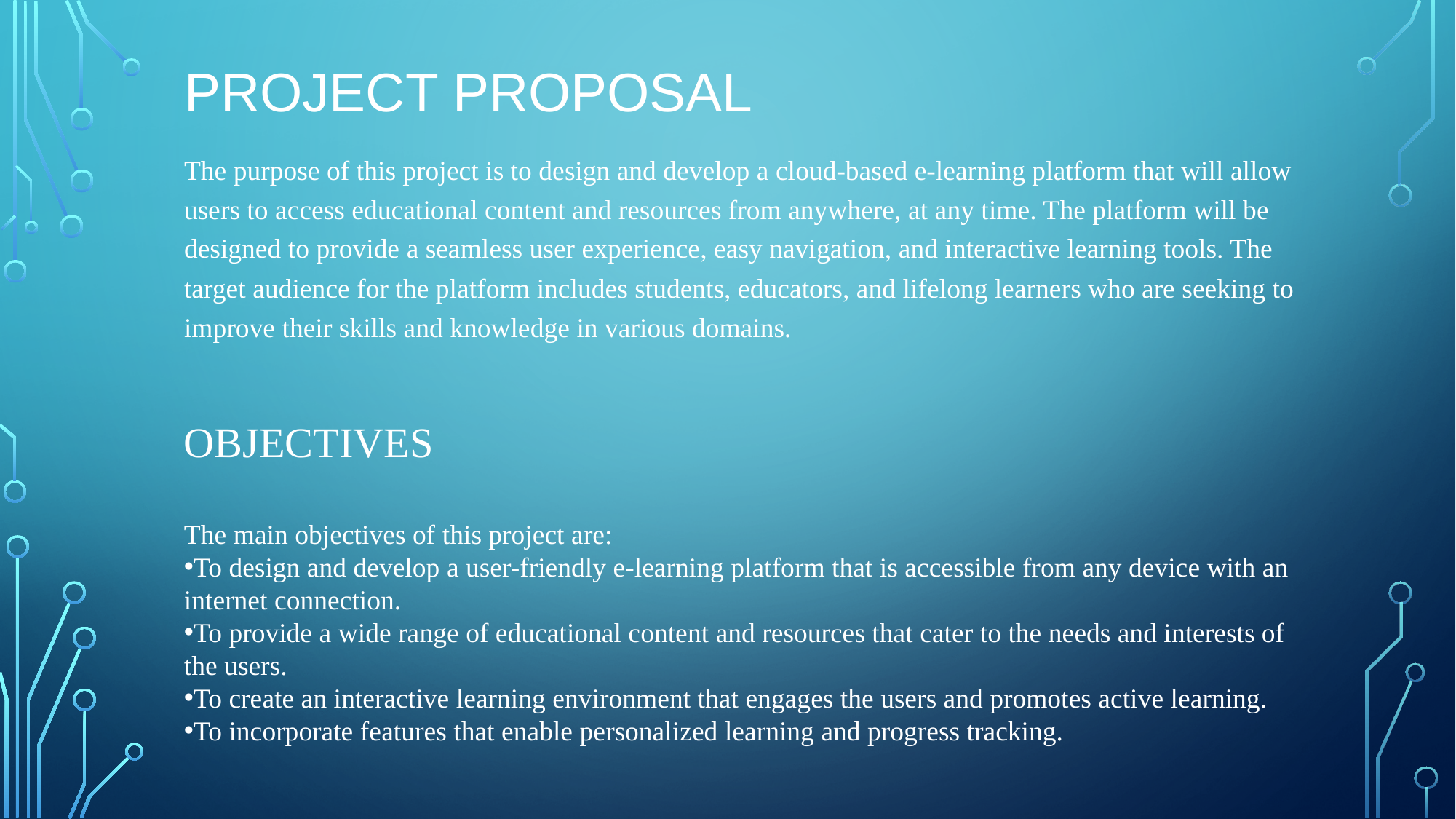

# PROJECT PROPOSAL
The purpose of this project is to design and develop a cloud-based e-learning platform that will allow users to access educational content and resources from anywhere, at any time. The platform will be designed to provide a seamless user experience, easy navigation, and interactive learning tools. The target audience for the platform includes students, educators, and lifelong learners who are seeking to improve their skills and knowledge in various domains.
OBJECTIVES

The main objectives of this project are:
To design and develop a user-friendly e-learning platform that is accessible from any device with an internet connection.
To provide a wide range of educational content and resources that cater to the needs and interests of the users.
To create an interactive learning environment that engages the users and promotes active learning.
To incorporate features that enable personalized learning and progress tracking.